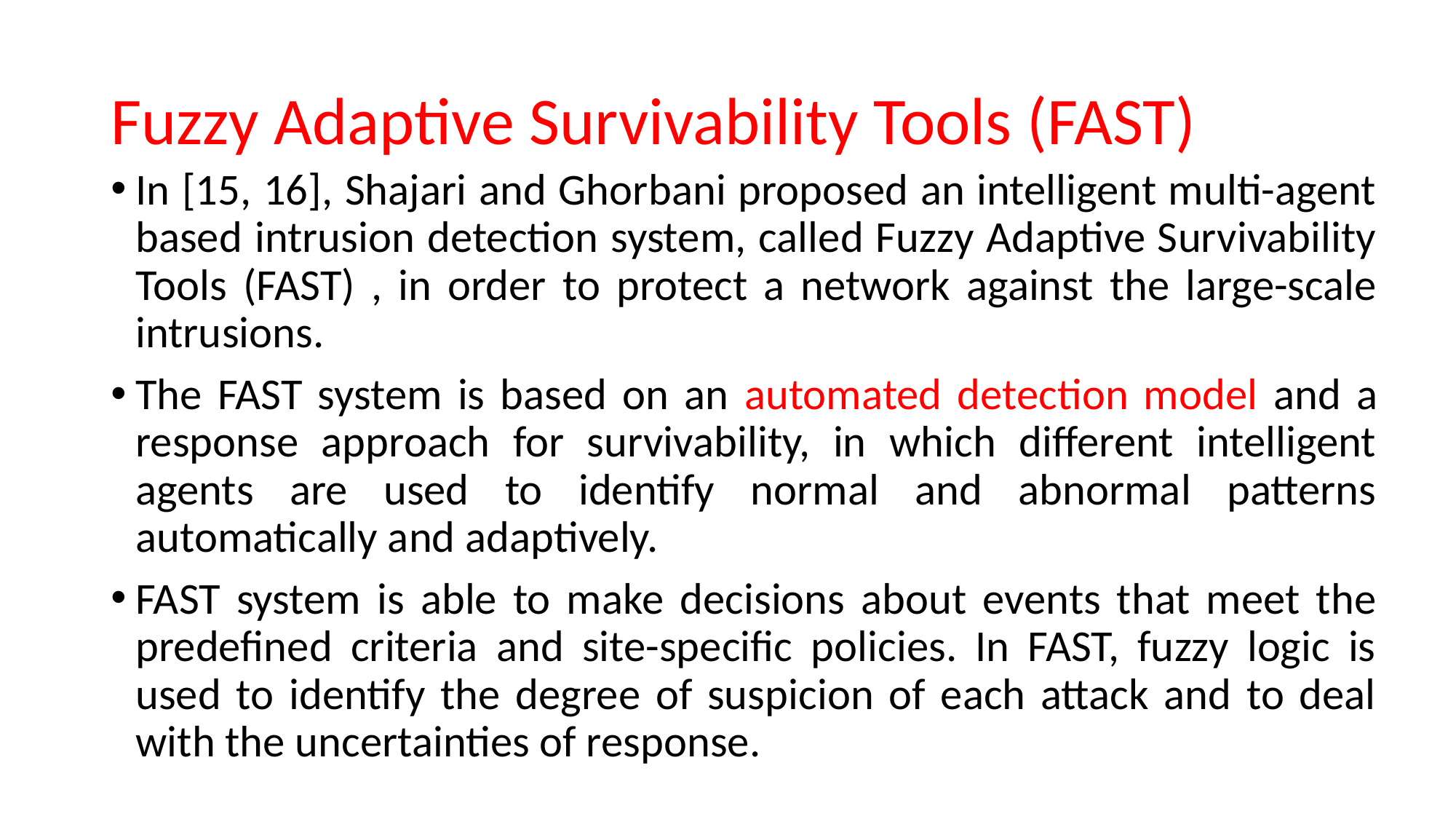

# Fuzzy Adaptive Survivability Tools (FAST)
In [15, 16], Shajari and Ghorbani proposed an intelligent multi-agent based intrusion detection system, called Fuzzy Adaptive Survivability Tools (FAST) , in order to protect a network against the large-scale intrusions.
The FAST system is based on an automated detection model and a response approach for survivability, in which different intelligent agents are used to identify normal and abnormal patterns automatically and adaptively.
FAST system is able to make decisions about events that meet the predefined criteria and site-specific policies. In FAST, fuzzy logic is used to identify the degree of suspicion of each attack and to deal with the uncertainties of response.